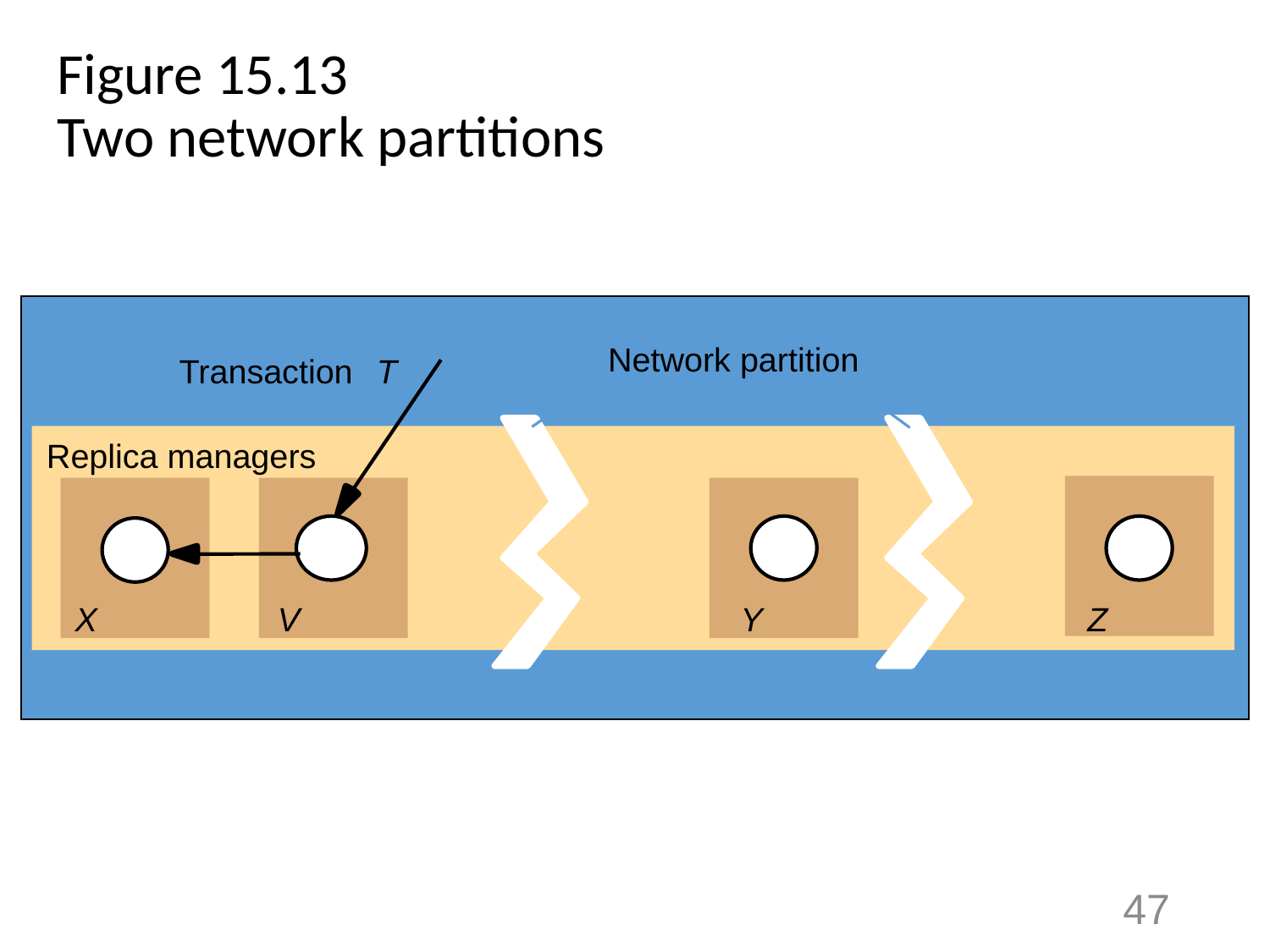

# Figure 15.13 Two network partitions

Network partition
Transaction
T

Replica managers

X
V
Y
Z
47